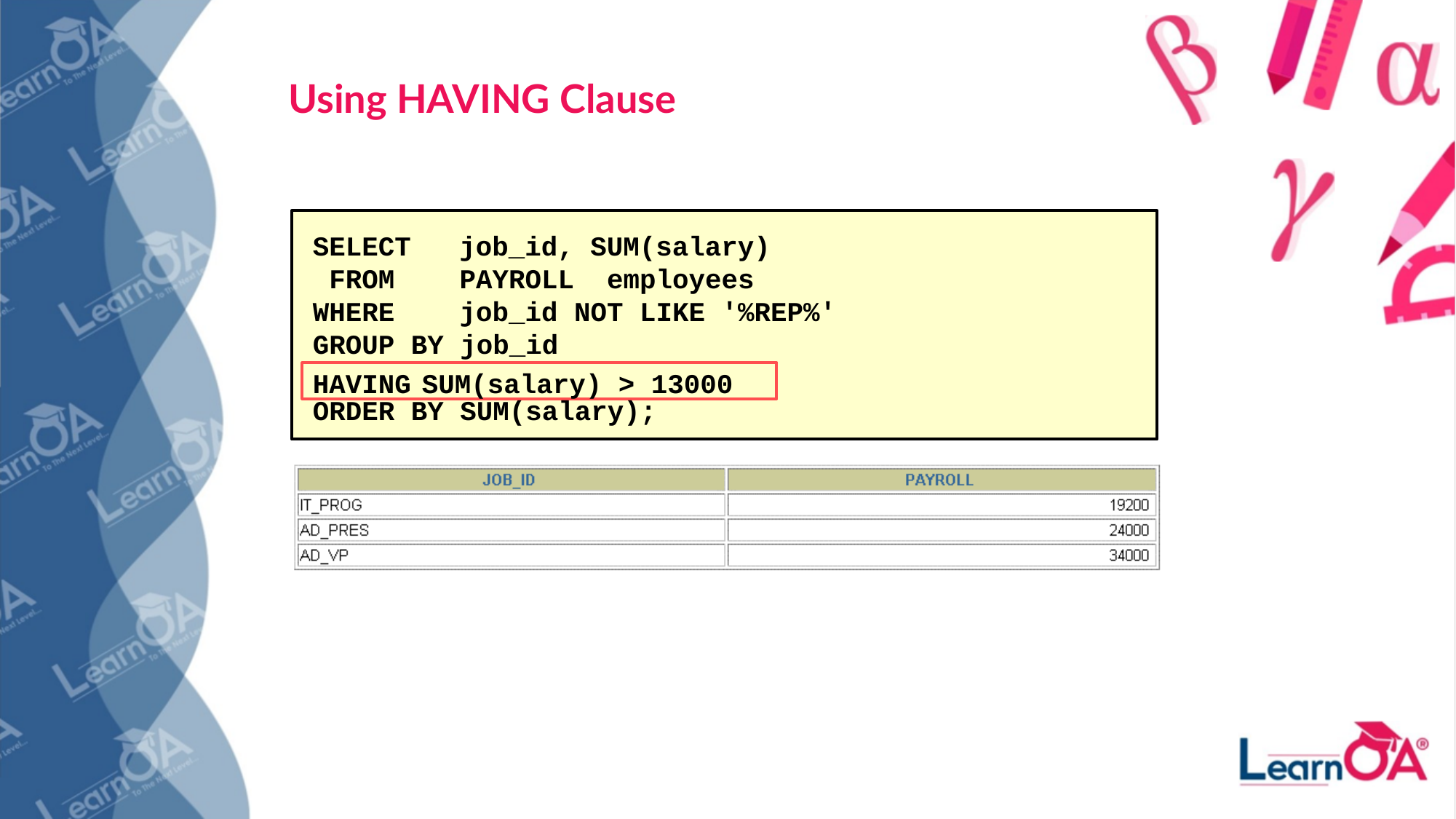

# Using HAVING Clause

SELECT  FROM  WHERE
job_id, SUM(salary) PAYROLL  employees
job_id NOT LIKE '%REP%'
GROUP BY job_id
HAVING	SUM(salary) > 13000
ORDER BY SUM(salary);